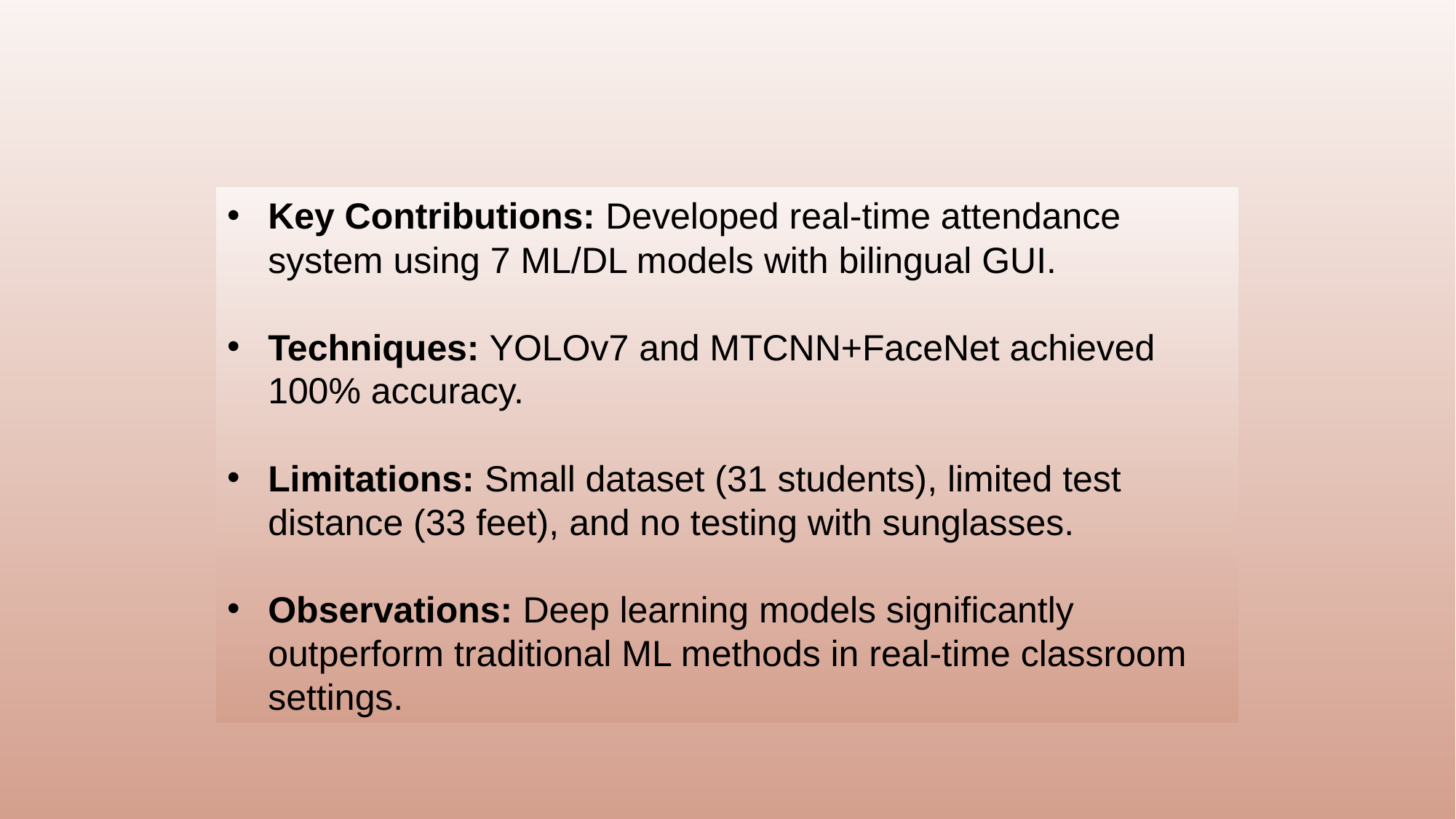

Key Contributions: Developed real-time attendance system using 7 ML/DL models with bilingual GUI.

Techniques: YOLOv7 and MTCNN+FaceNet achieved 100% accuracy.

Limitations: Small dataset (31 students), limited test distance (33 feet), and no testing with sunglasses.

Observations: Deep learning models significantly outperform traditional ML methods in real-time classroom settings.